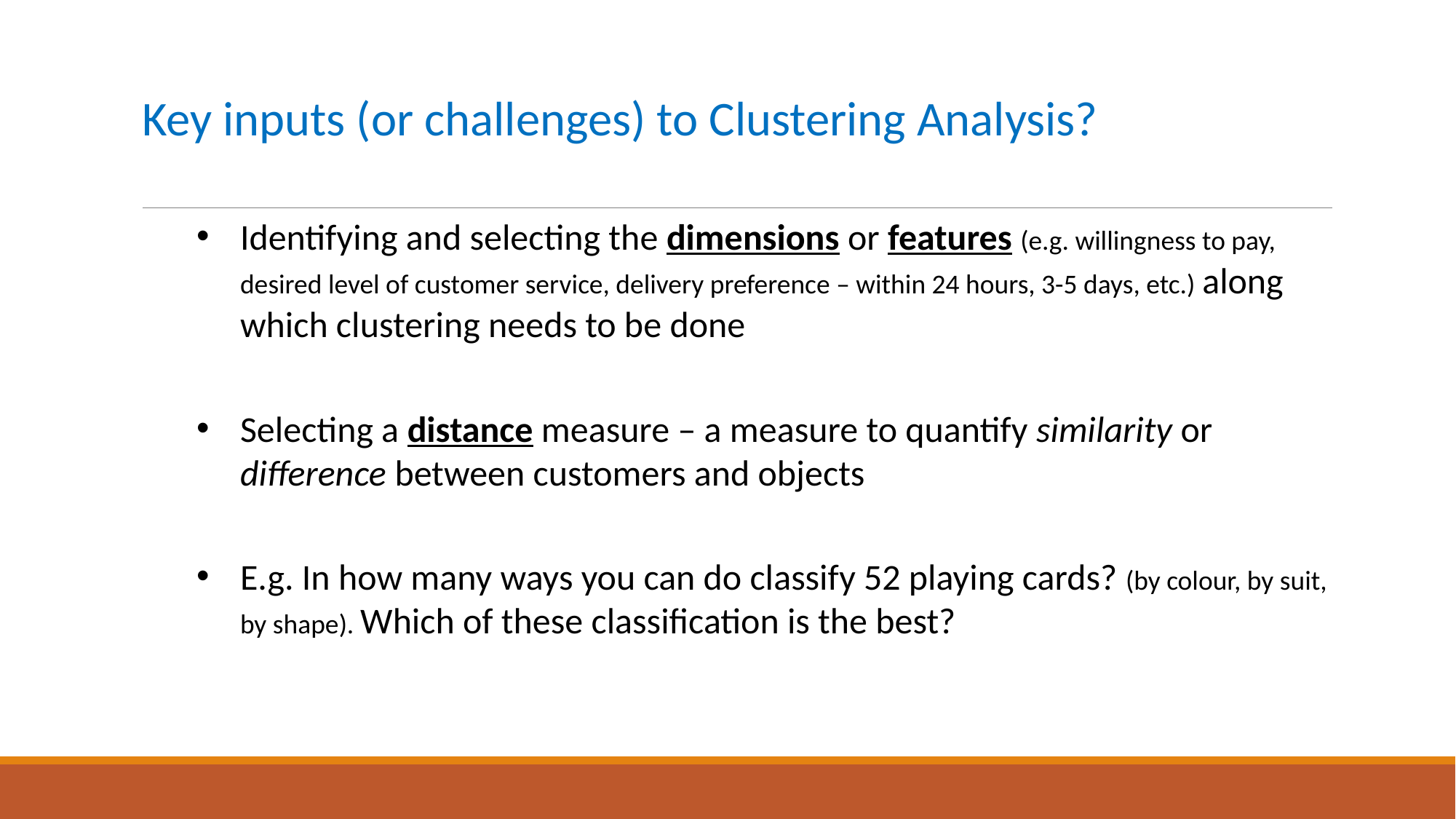

# Key inputs (or challenges) to Clustering Analysis?
Identifying and selecting the dimensions or features (e.g. willingness to pay, desired level of customer service, delivery preference – within 24 hours, 3-5 days, etc.) along which clustering needs to be done

Selecting a distance measure – a measure to quantify similarity or difference between customers and objects

E.g. In how many ways you can do classify 52 playing cards? (by colour, by suit, by shape). Which of these classification is the best?